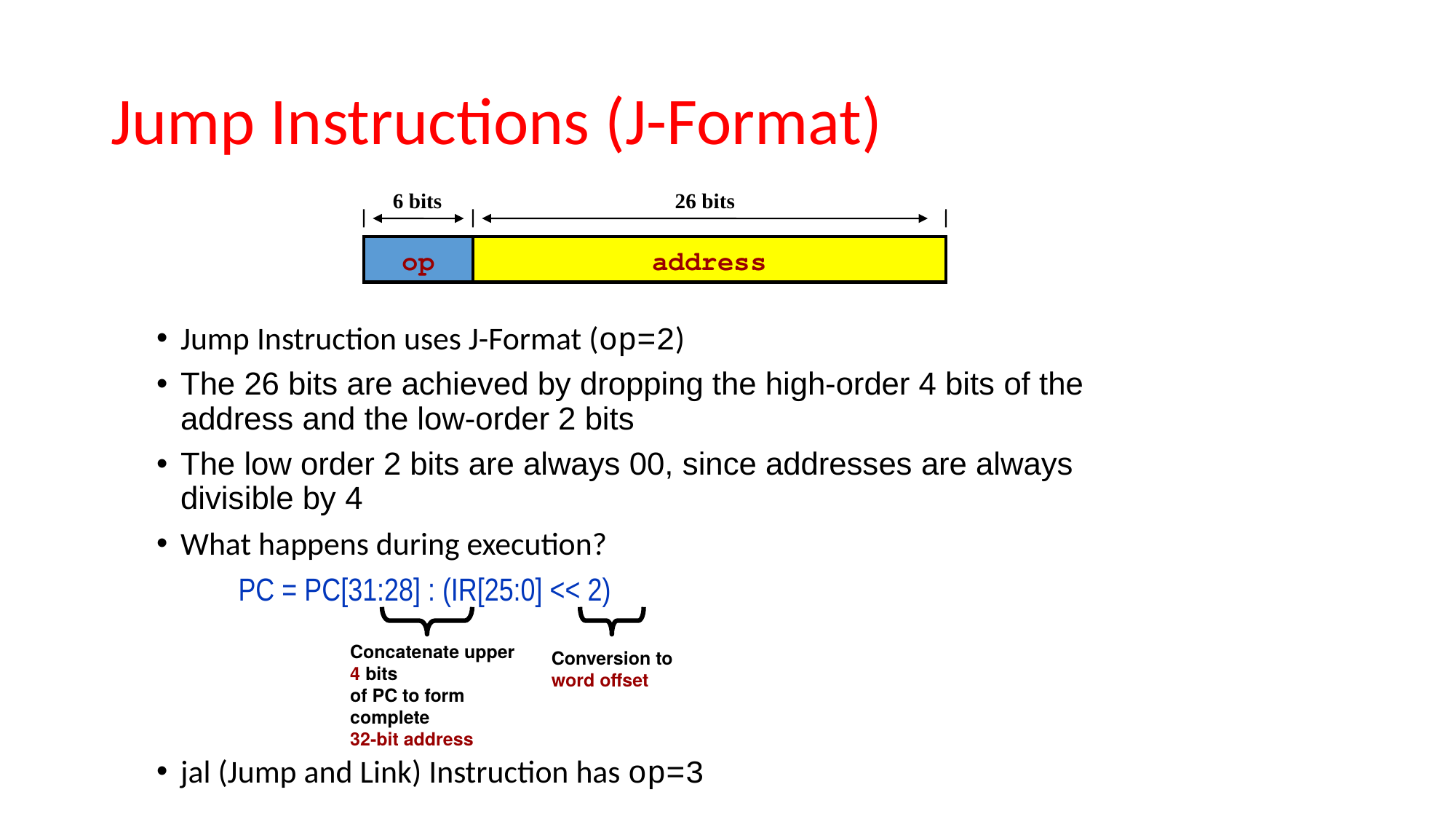

# Jump Instructions (J-Format)

6 bits
26 bits

op
address
Jump Instruction uses J-Format (op=2)
The 26 bits are achieved by dropping the high-order 4 bits of the address and the low-order 2 bits
The low order 2 bits are always 00, since addresses are always divisible by 4
What happens during execution?
	PC = PC[31:28] : (IR[25:0] << 2)

jal (Jump and Link) Instruction has op=3

Conversion to
word offset
Concatenate upper 4 bits
of PC to form complete
32-bit address